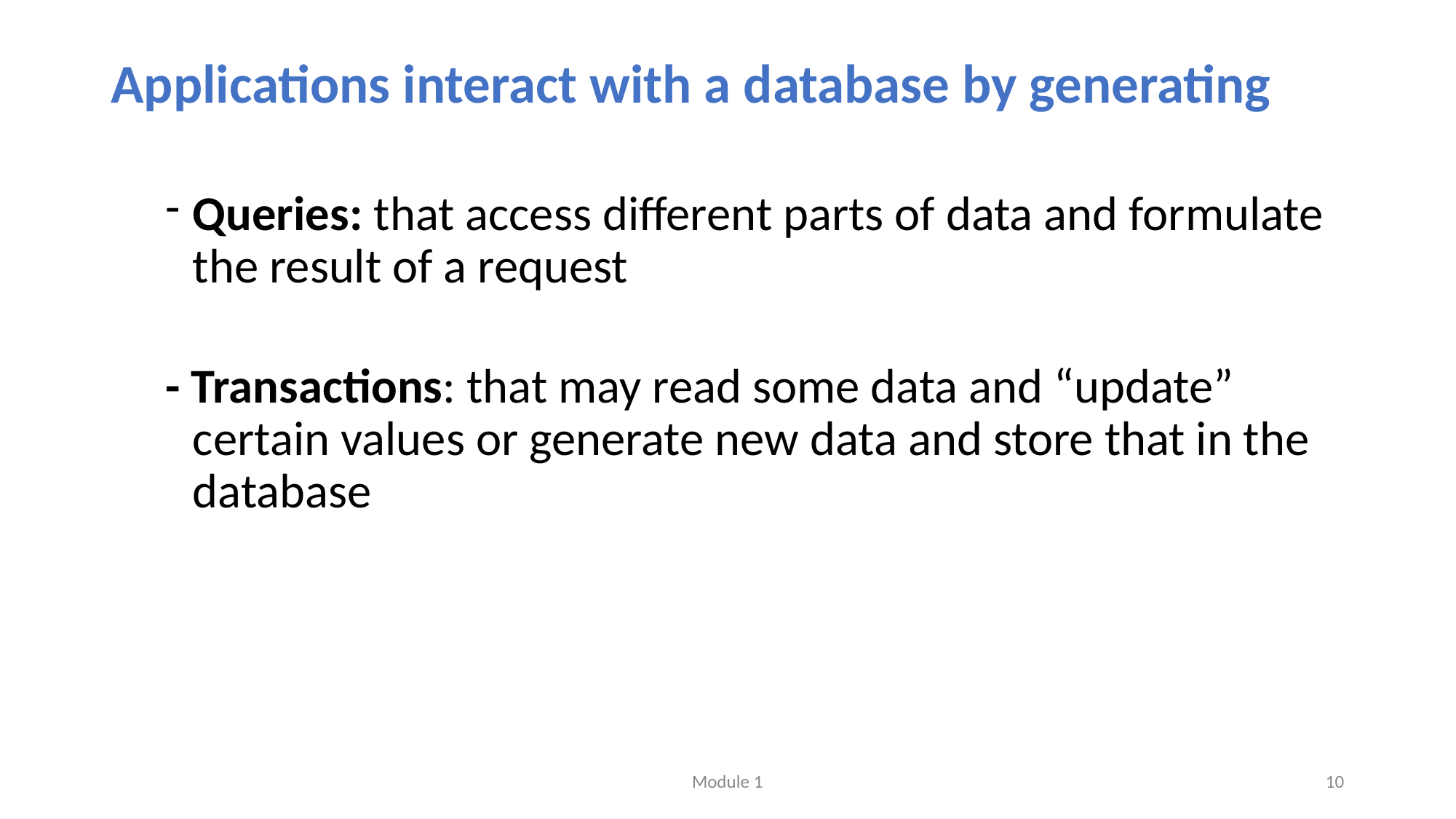

# Applications interact with a database by generating
Queries: that access different parts of data and formulate the result of a request

- Transactions: that may read some data and “update” certain values or generate new data and store that in the database
Module 1
10